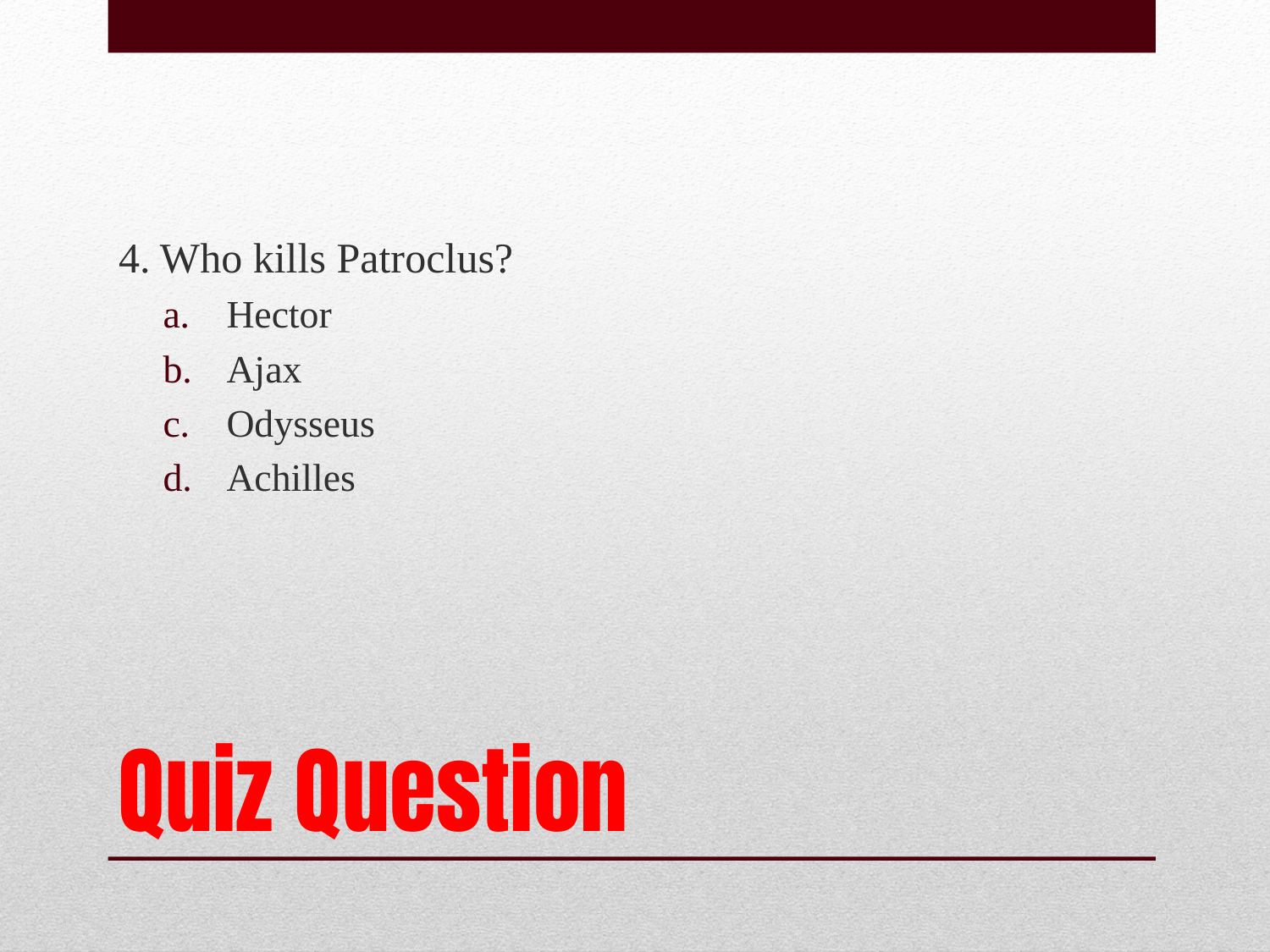

4. Who kills Patroclus?
Hector
Ajax
Odysseus
Achilles
# Quiz Question